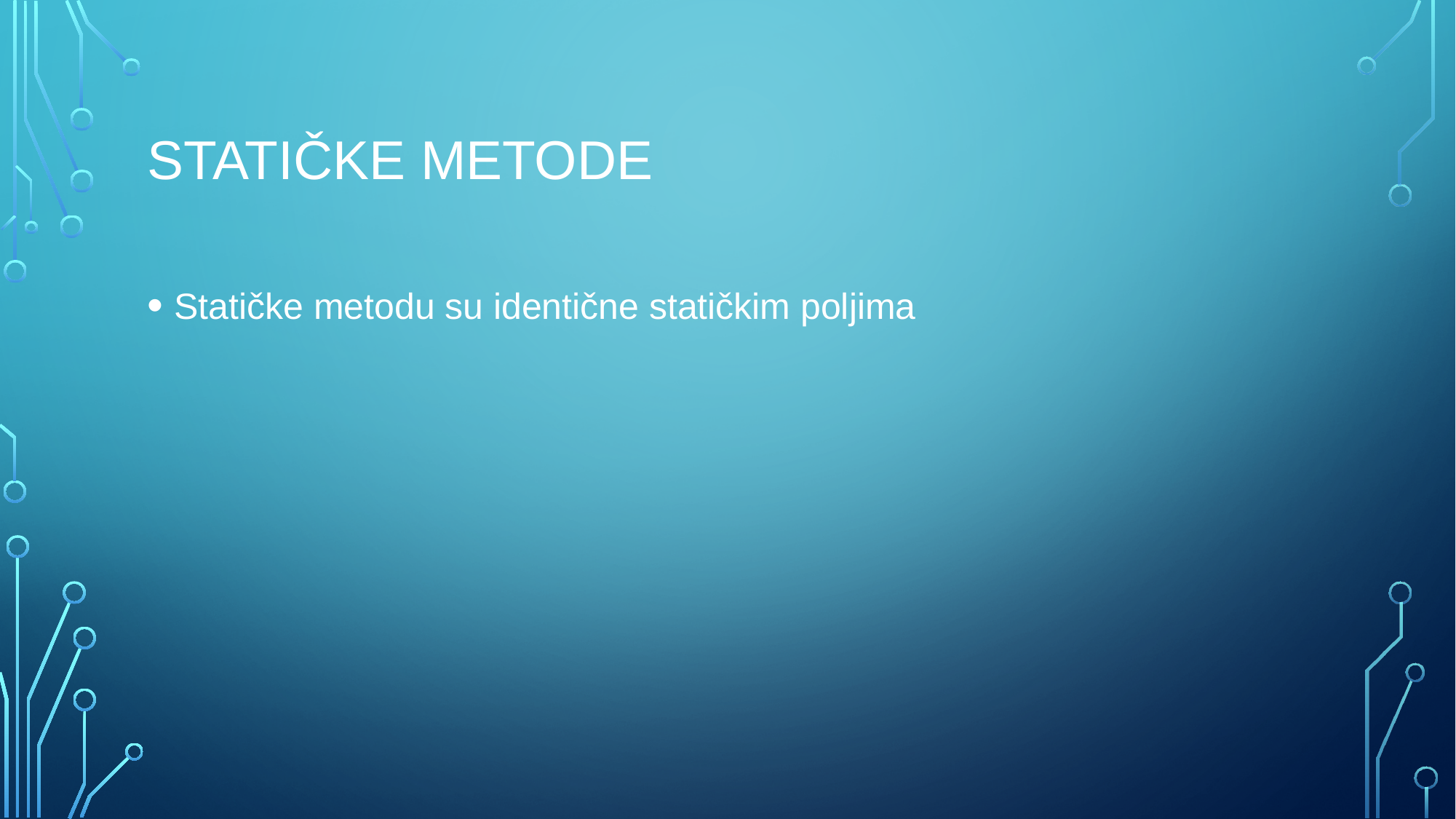

# Statičke metode
Statičke metodu su identične statičkim poljima